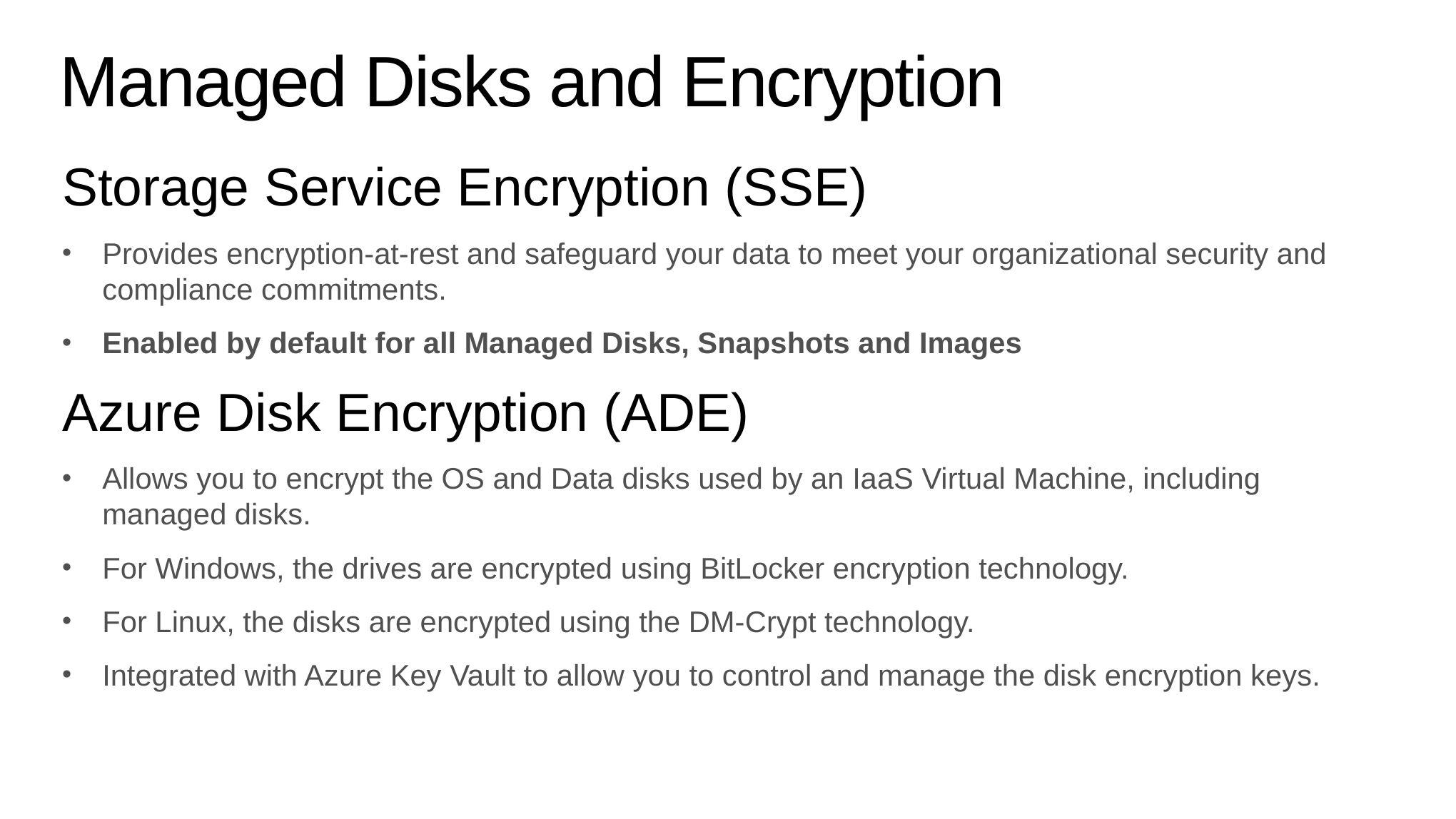

# Managed Disks and Encryption
Storage Service Encryption (SSE)
Provides encryption-at-rest and safeguard your data to meet your organizational security and compliance commitments.
Enabled by default for all Managed Disks, Snapshots and Images
Azure Disk Encryption (ADE)
Allows you to encrypt the OS and Data disks used by an IaaS Virtual Machine, including managed disks.
For Windows, the drives are encrypted using BitLocker encryption technology.
For Linux, the disks are encrypted using the DM-Crypt technology.
Integrated with Azure Key Vault to allow you to control and manage the disk encryption keys.